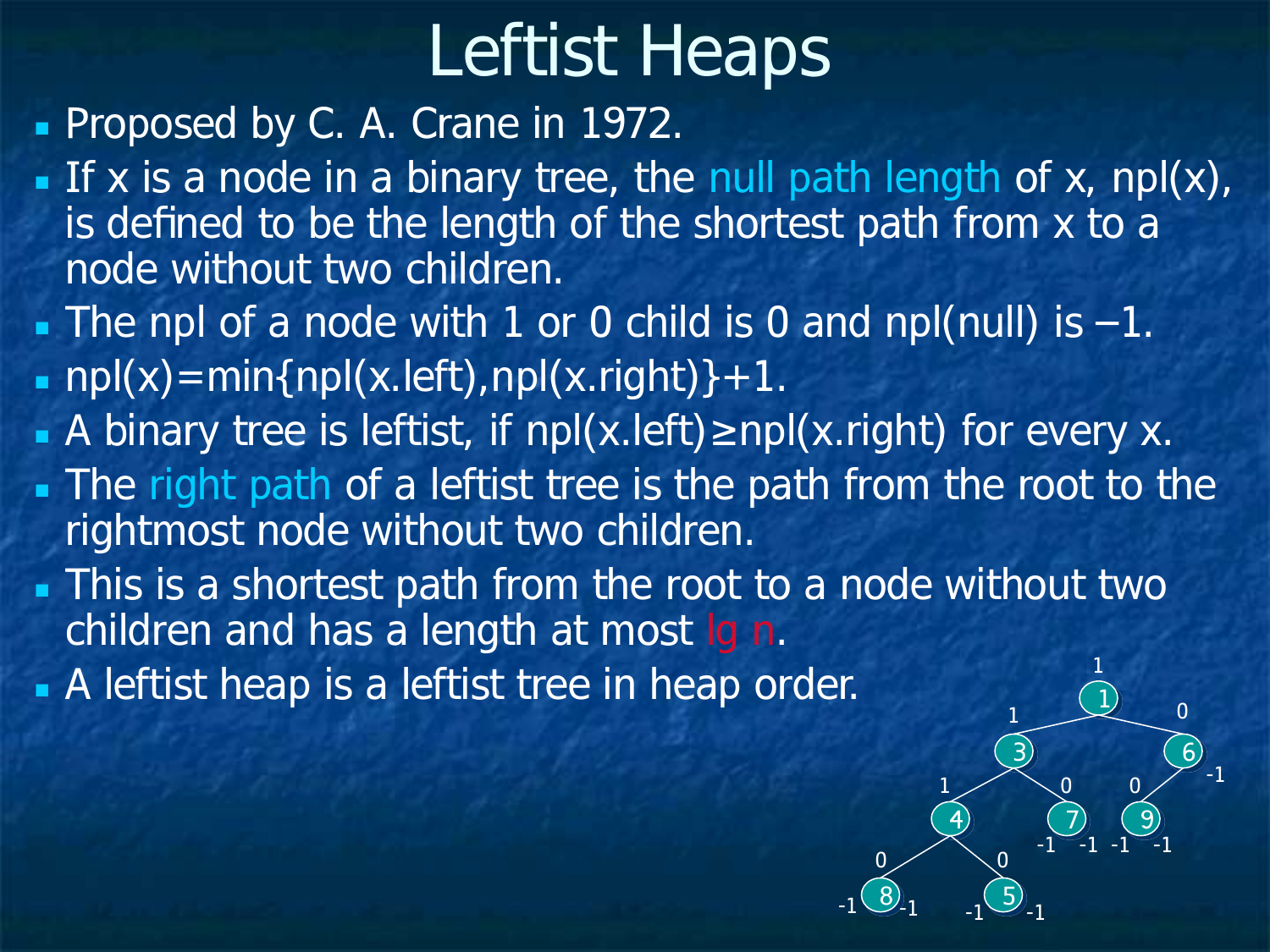

# Leftist Heaps
Proposed by C. A. Crane in 1972.
If x is a node in a binary tree, the null path length of x, npl(x), is defined to be the length of the shortest path from x to a node without two children.
The npl of a node with 1 or 0 child is 0 and npl(null) is –1.
npl(x)=min{npl(x.left),npl(x.right)}+1.
A binary tree is leftist, if npl(x.left)≥npl(x.right) for every x.
The right path of a leftist tree is the path from the root to the rightmost node without two children.
This is a shortest path from the root to a node without two children and has a length at most lg n.
A leftist heap is a leftist tree in heap order.
1
1
0
1
3
6
-1
1
0
0
4
7
9
-1
-1
-1
-1
0
0
8
5
-1
-1
-1
-1